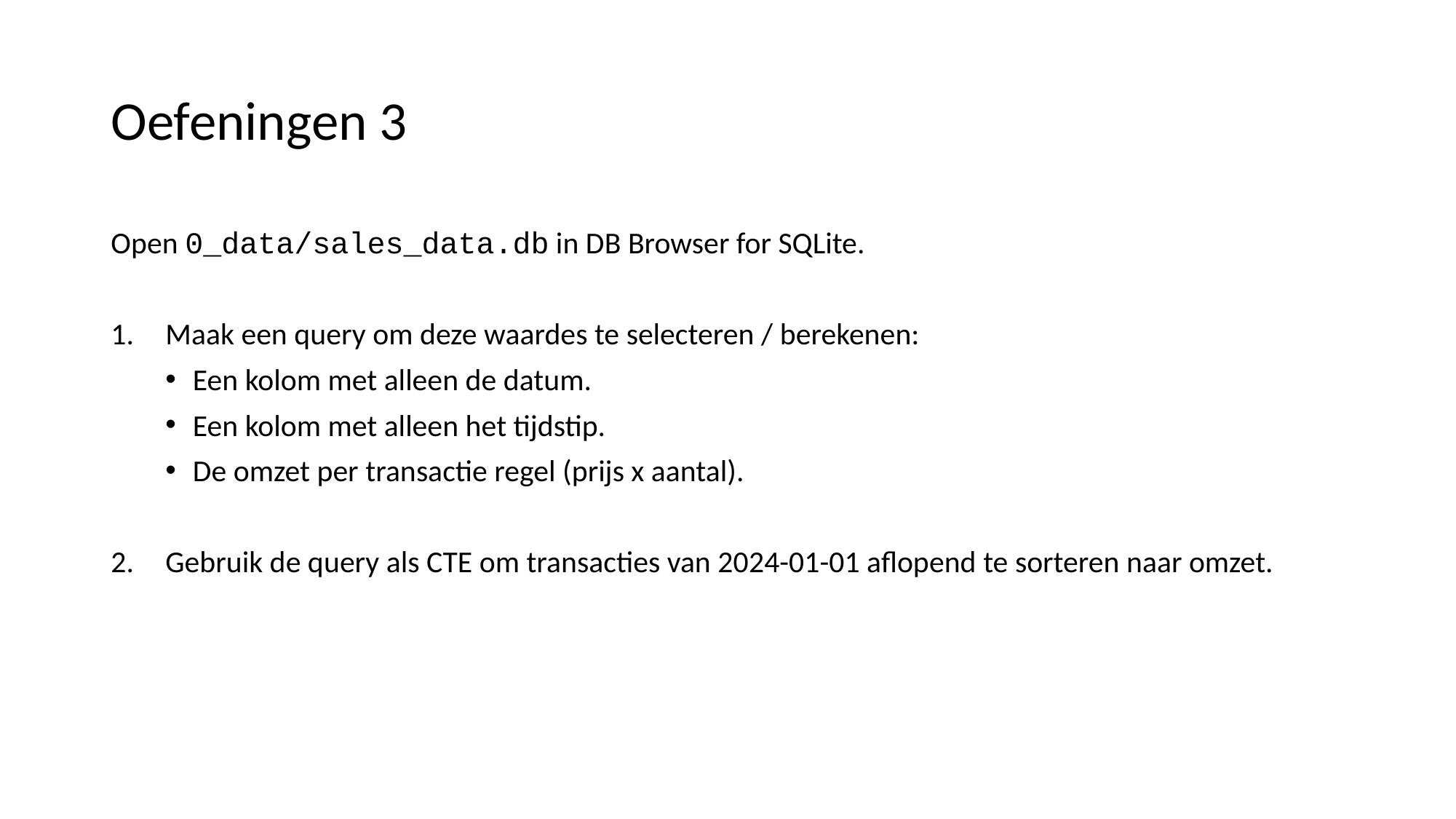

# Oefeningen 3
Open 0_data/sales_data.db in DB Browser for SQLite.

Maak een query om deze waardes te selecteren / berekenen:
Een kolom met alleen de datum.
Een kolom met alleen het tijdstip.
De omzet per transactie regel (prijs x aantal).

Gebruik de query als CTE om transacties van 2024-01-01 aflopend te sorteren naar omzet.